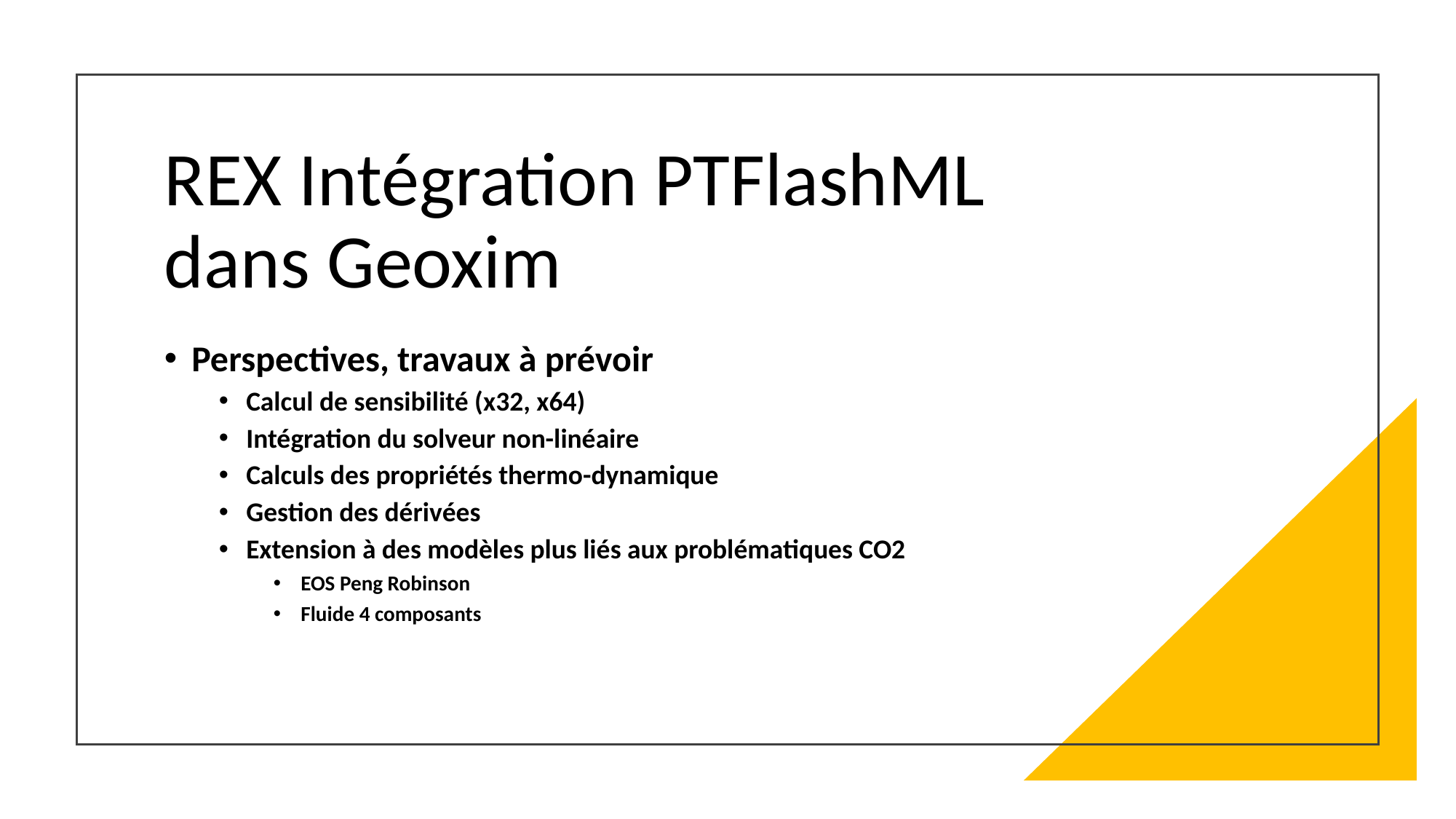

# REX Intégration PTFlashML dans Geoxim
Perspectives, travaux à prévoir
Calcul de sensibilité (x32, x64)
Intégration du solveur non-linéaire
Calculs des propriétés thermo-dynamique
Gestion des dérivées
Extension à des modèles plus liés aux problématiques CO2
EOS Peng Robinson
Fluide 4 composants